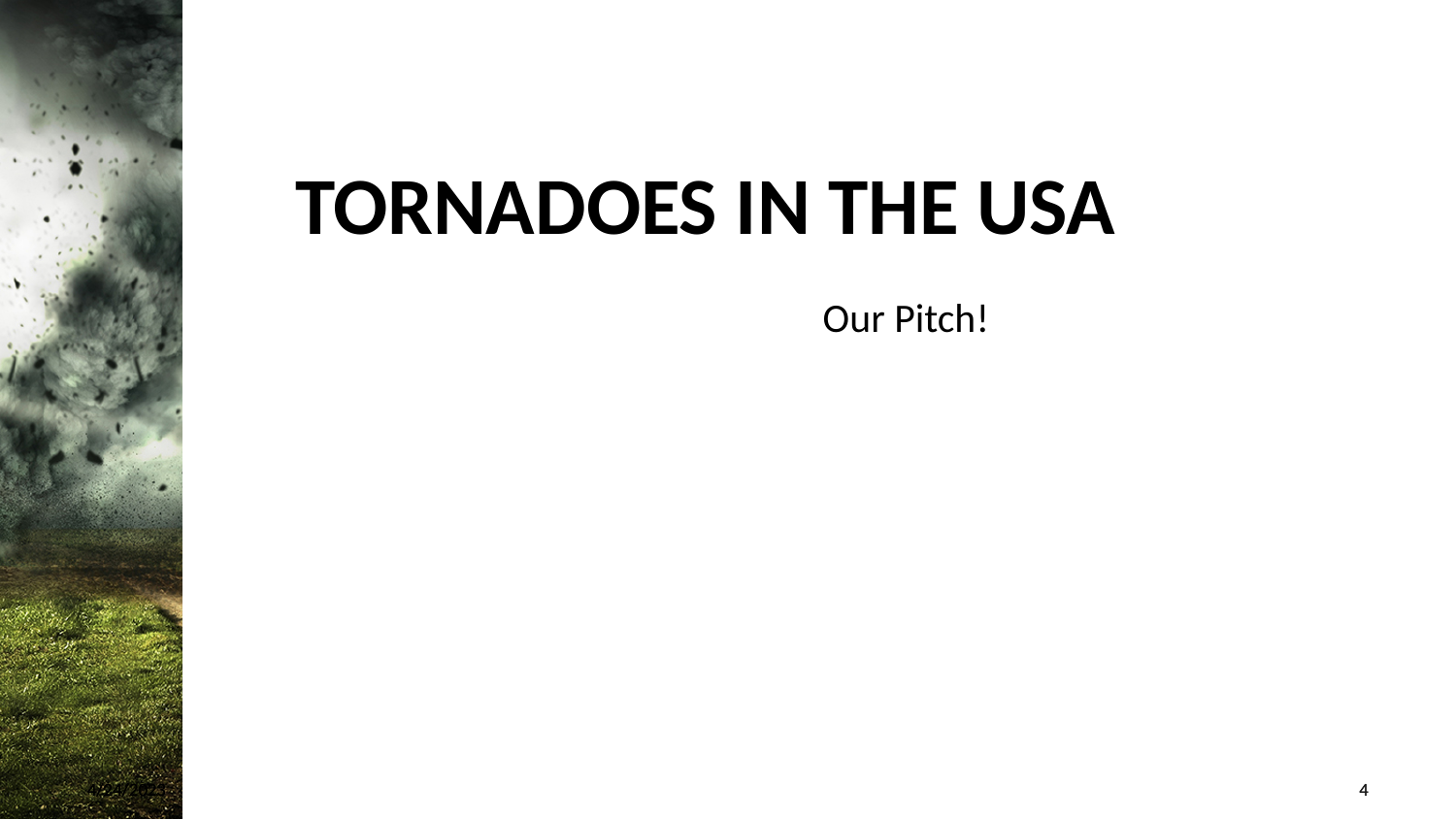

# Tornadoes in the USA
Our Pitch!
4/24/2023
4/24/2023
4
4